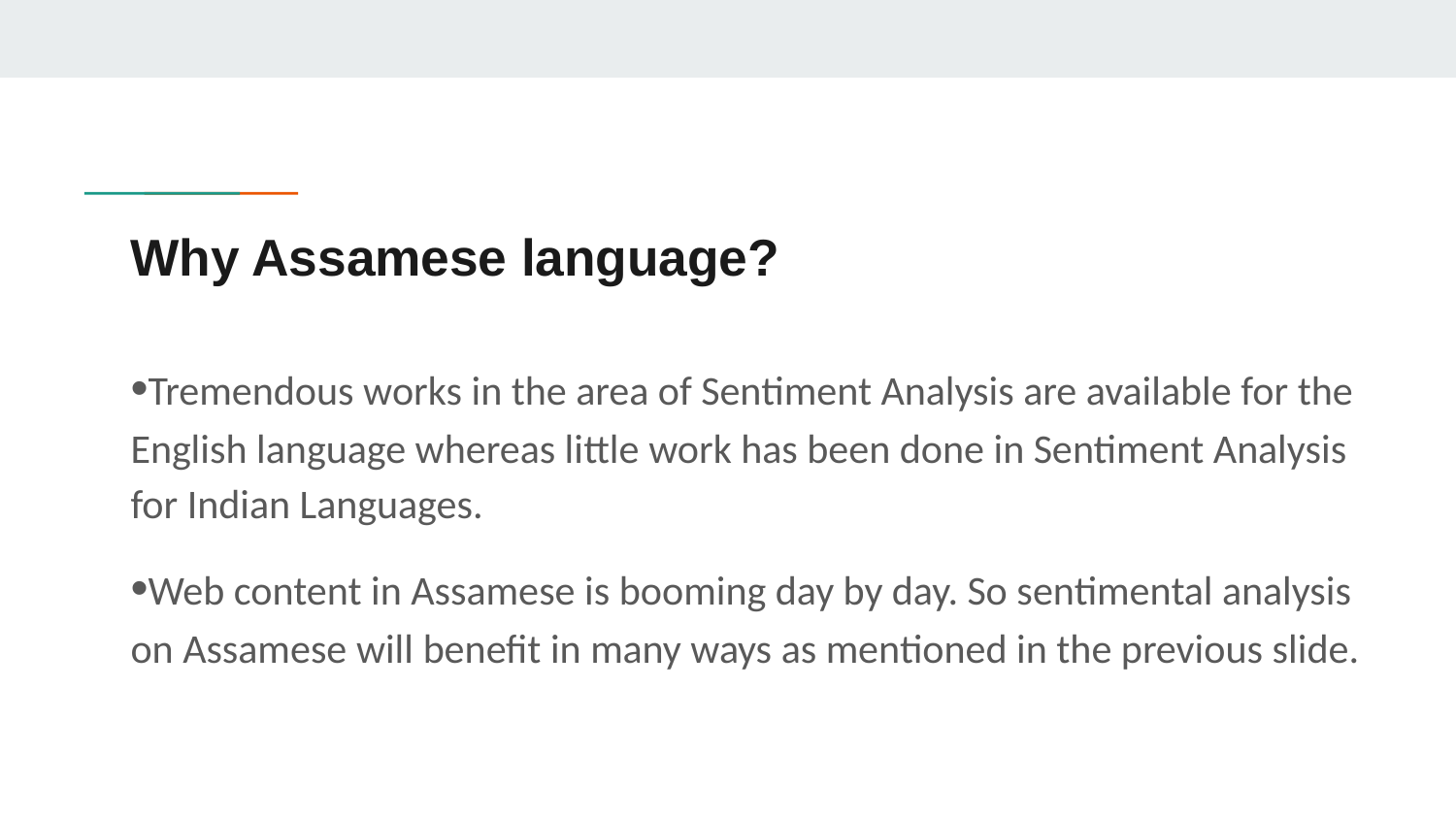

# Why Assamese language?
•Tremendous works in the area of Sentiment Analysis are available for the English language whereas little work has been done in Sentiment Analysis for Indian Languages.
•Web content in Assamese is booming day by day. So sentimental analysis on Assamese will benefit in many ways as mentioned in the previous slide.